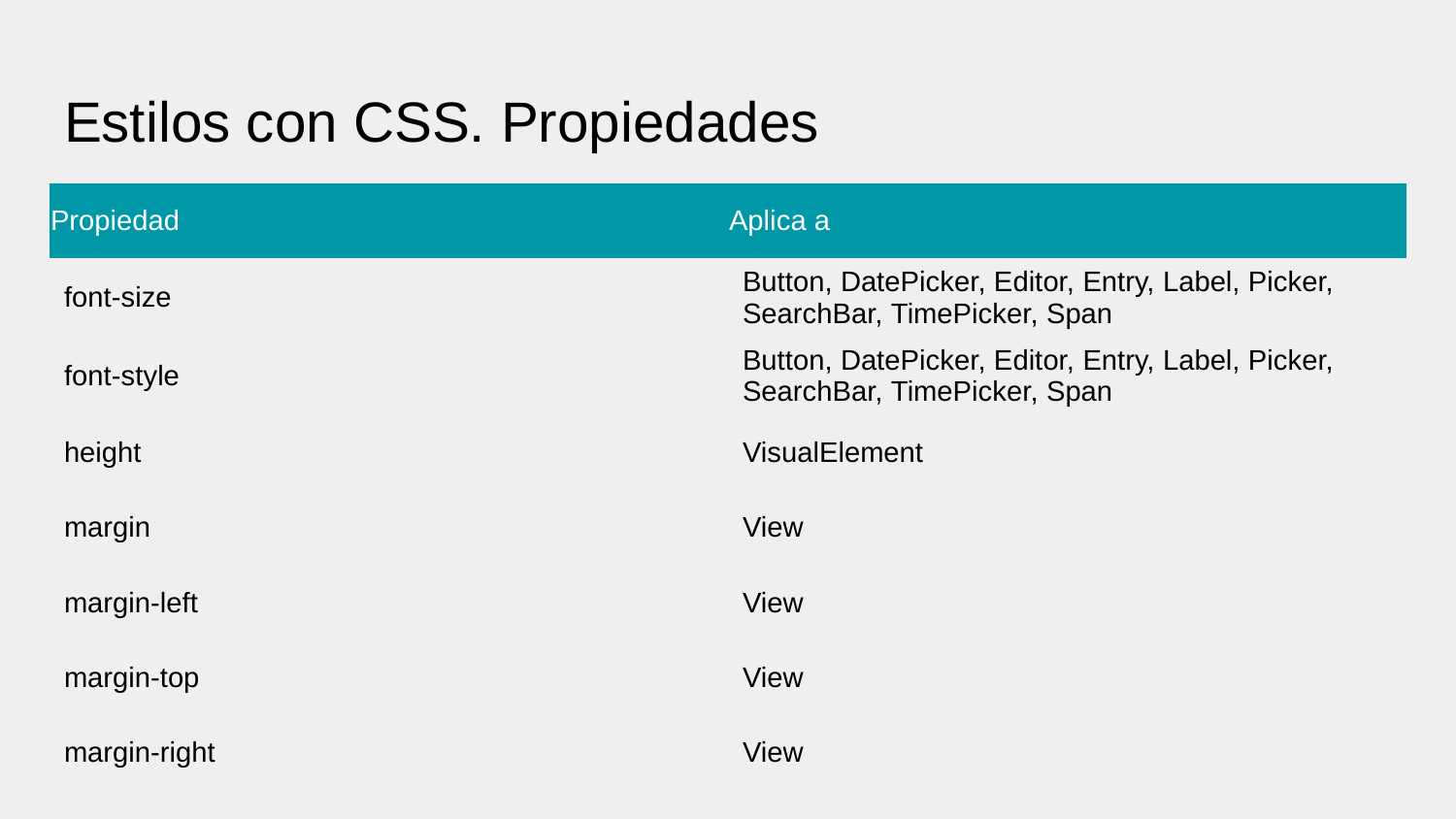

# Estilos con CSS. Propiedades
| Propiedad | Aplica a |
| --- | --- |
| font-size | Button, DatePicker, Editor, Entry, Label, Picker,  SearchBar, TimePicker, Span |
| font-style | Button, DatePicker, Editor, Entry, Label, Picker,  SearchBar, TimePicker, Span |
| height | VisualElement |
| margin | View |
| margin-left | View |
| margin-top | View |
| margin-right | View |